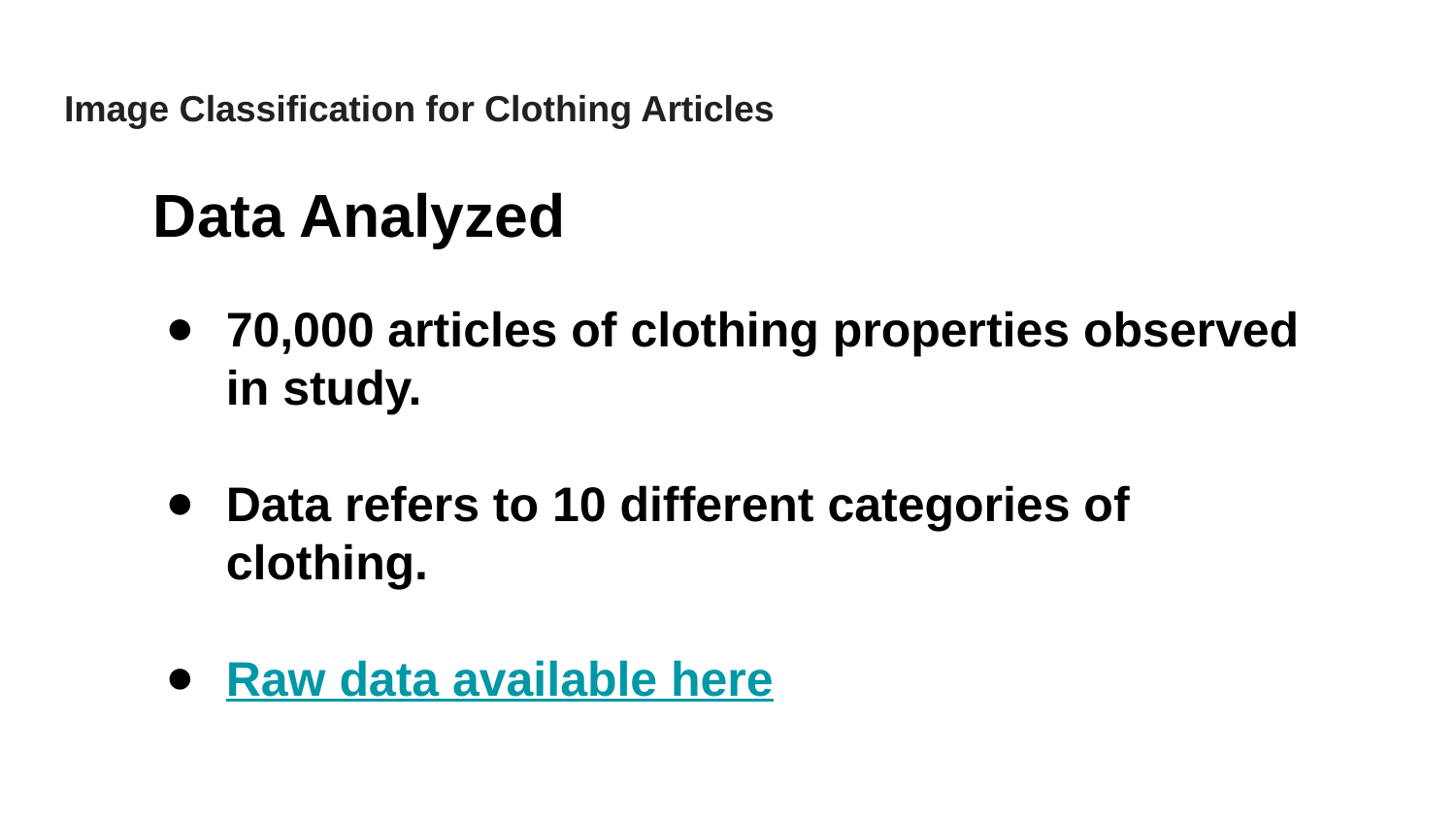

Adam Astor
Image Classification for Clothing Articles
Data Analyzed
70,000 articles of clothing properties observed in study.

Data refers to 10 different categories of clothing.

Raw data available here
Predicting real estate prices in California